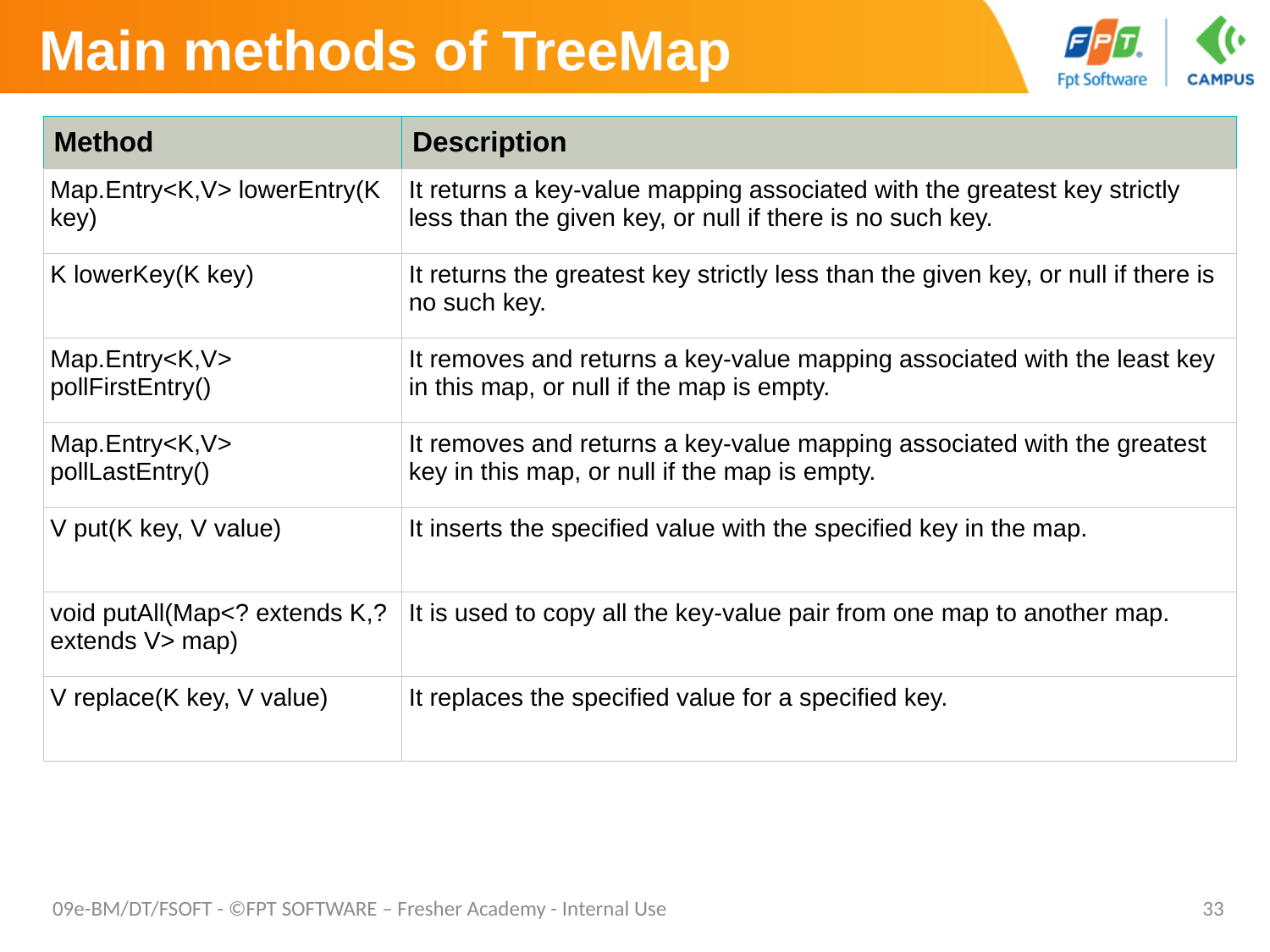

# Main methods of TreeMap
| Method | Description |
| --- | --- |
| Map.Entry<K,V> lowerEntry(K key) | It returns a key-value mapping associated with the greatest key strictly less than the given key, or null if there is no such key. |
| K lowerKey(K key) | It returns the greatest key strictly less than the given key, or null if there is no such key. |
| Map.Entry<K,V> pollFirstEntry() | It removes and returns a key-value mapping associated with the least key in this map, or null if the map is empty. |
| Map.Entry<K,V> pollLastEntry() | It removes and returns a key-value mapping associated with the greatest key in this map, or null if the map is empty. |
| V put(K key, V value) | It inserts the specified value with the specified key in the map. |
| void putAll(Map<? extends K,? extends V> map) | It is used to copy all the key-value pair from one map to another map. |
| V replace(K key, V value) | It replaces the specified value for a specified key. |
09e-BM/DT/FSOFT - ©FPT SOFTWARE – Fresher Academy - Internal Use
33